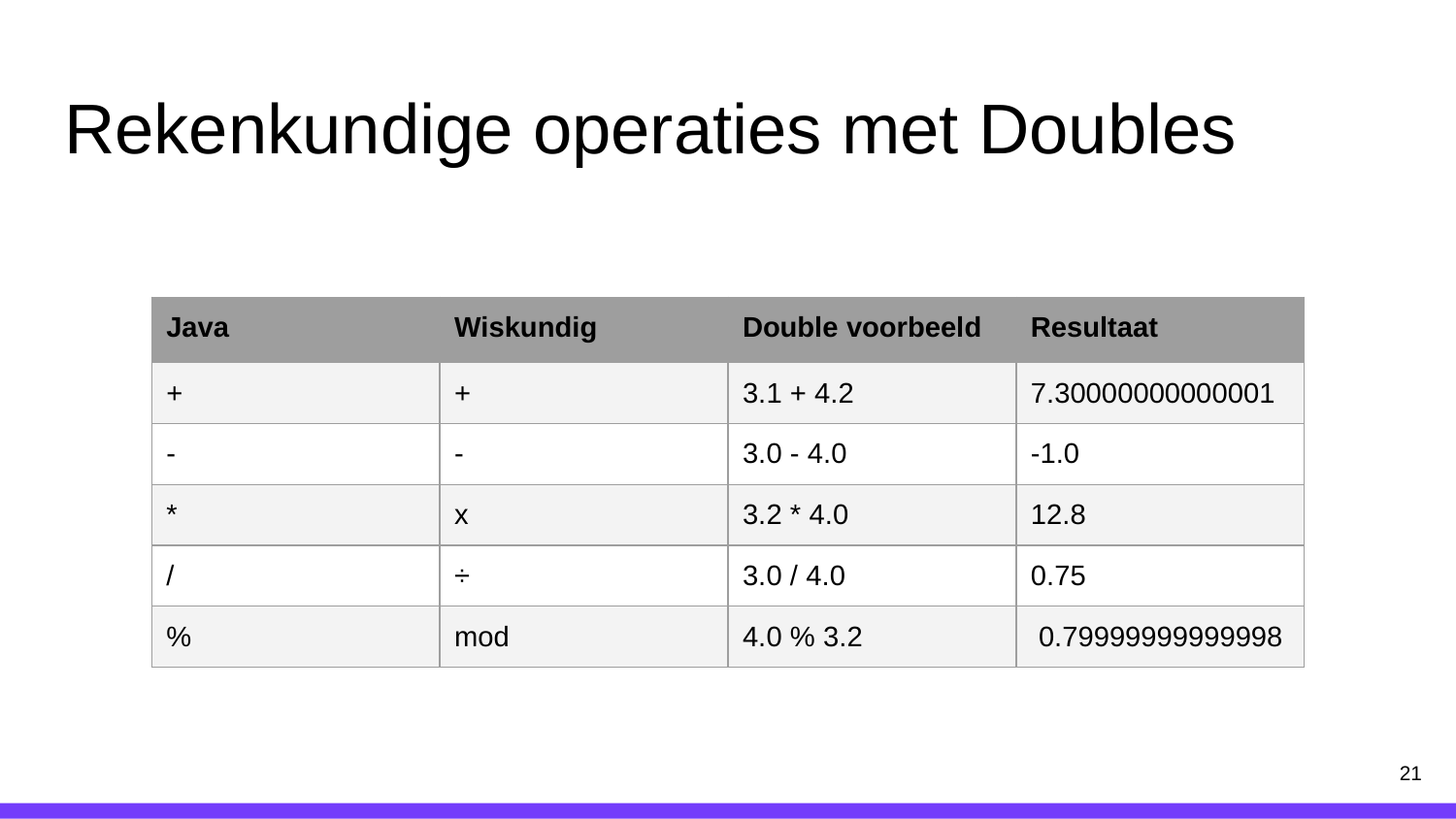

# Rekenkundige operaties met Doubles
| Java | Wiskundig | Double voorbeeld | Resultaat |
| --- | --- | --- | --- |
| + | + | 3.1 + 4.2 | 7.30000000000001 |
| - | - | 3.0 - 4.0 | -1.0 |
| \* | x | 3.2 \* 4.0 | 12.8 |
| / | ÷ | 3.0 / 4.0 | 0.75 |
| % | mod | 4.0 % 3.2 | 0.79999999999998 |
21